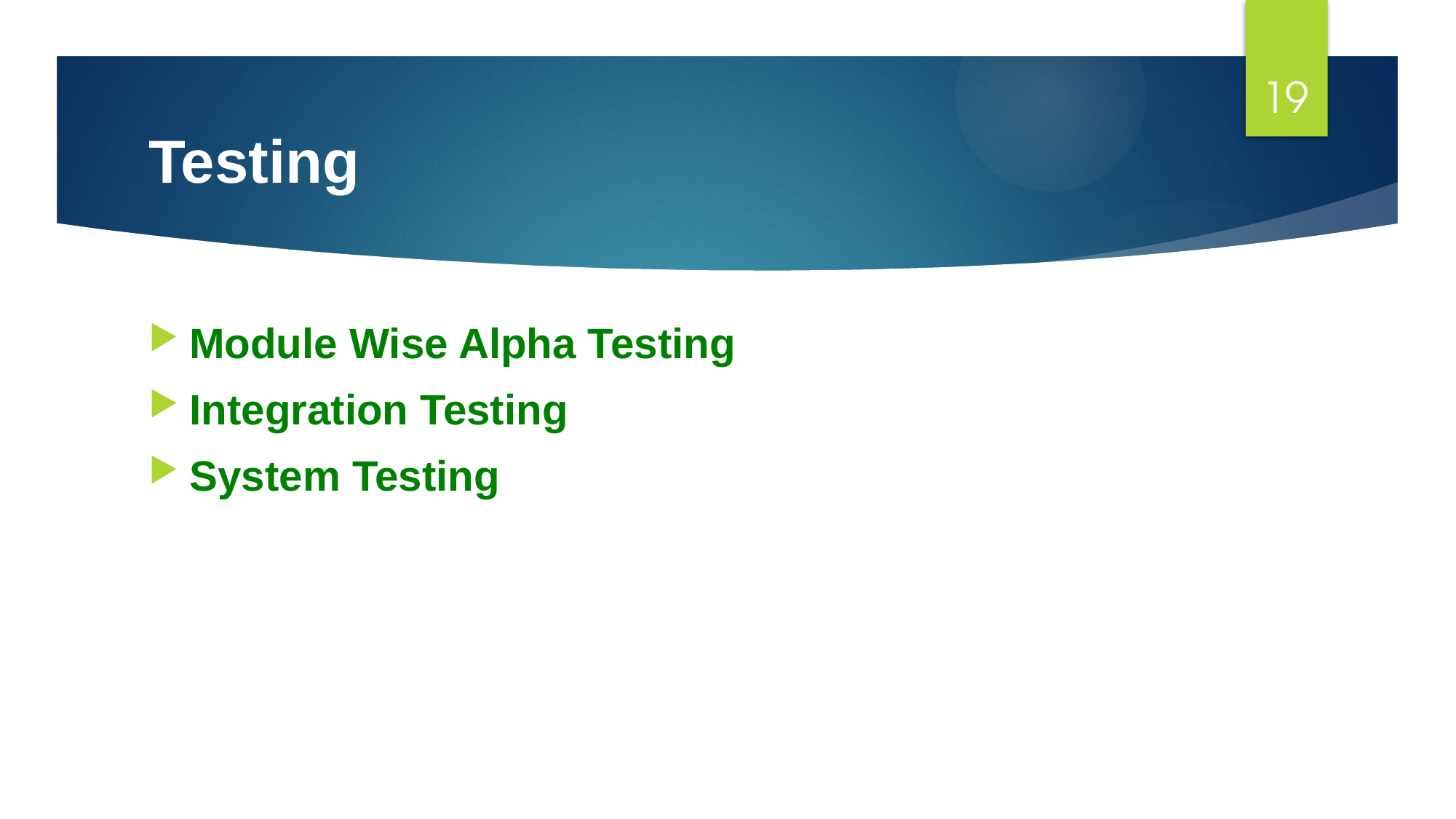

19
# Testing
Module Wise Alpha Testing
Integration Testing
System Testing